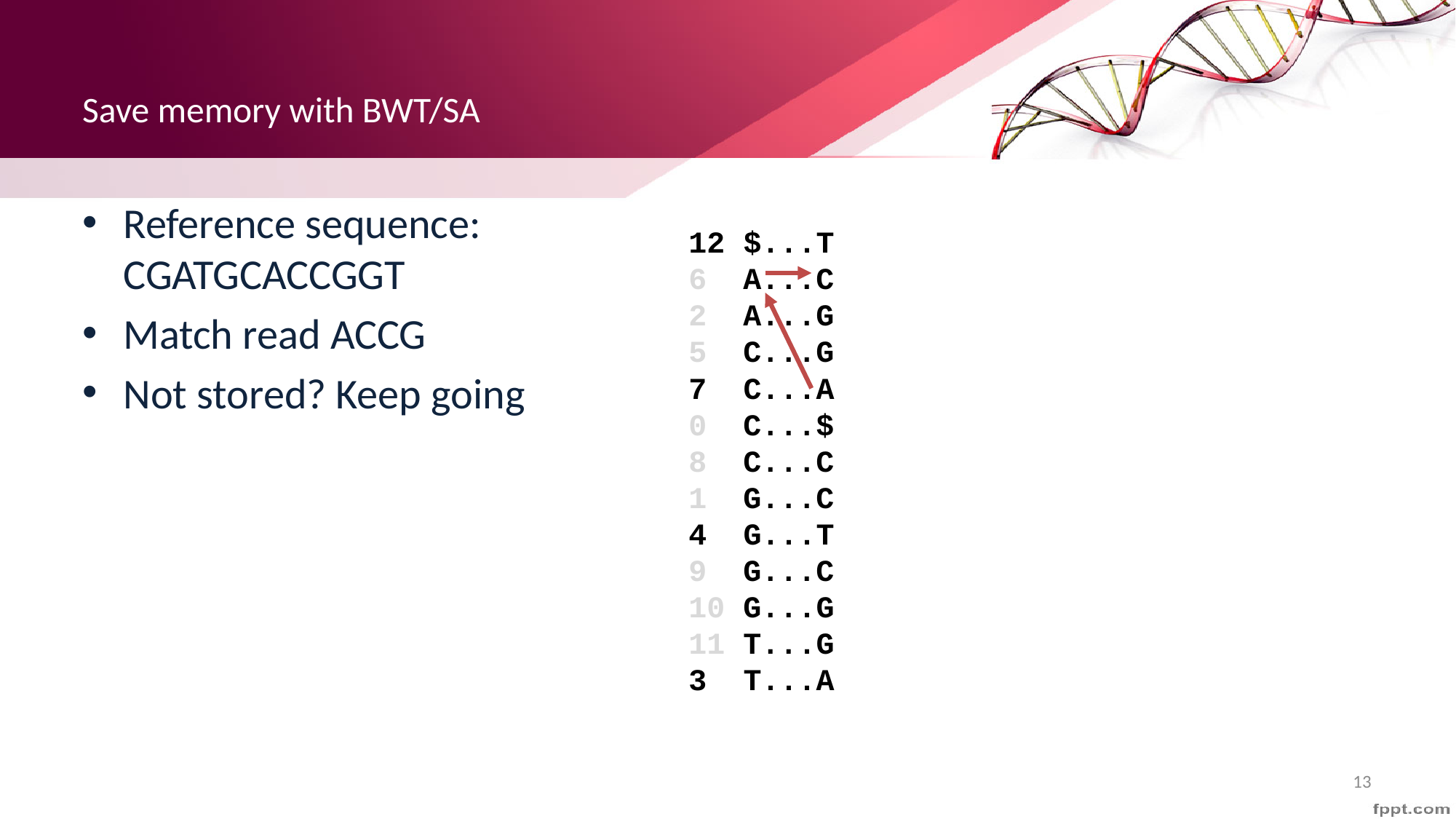

# Save memory with BWT/SA
Reference sequence: CGATGCACCGGT
Match read ACCG
Not stored? Keep going
12 $...T
6  A...C
2  A...G
5  C...G
7  C...A
0  C...$
8  C...C
1  G...C
4  G...T
9  G...C
10 G...G
11 T...G
3  T...A
13